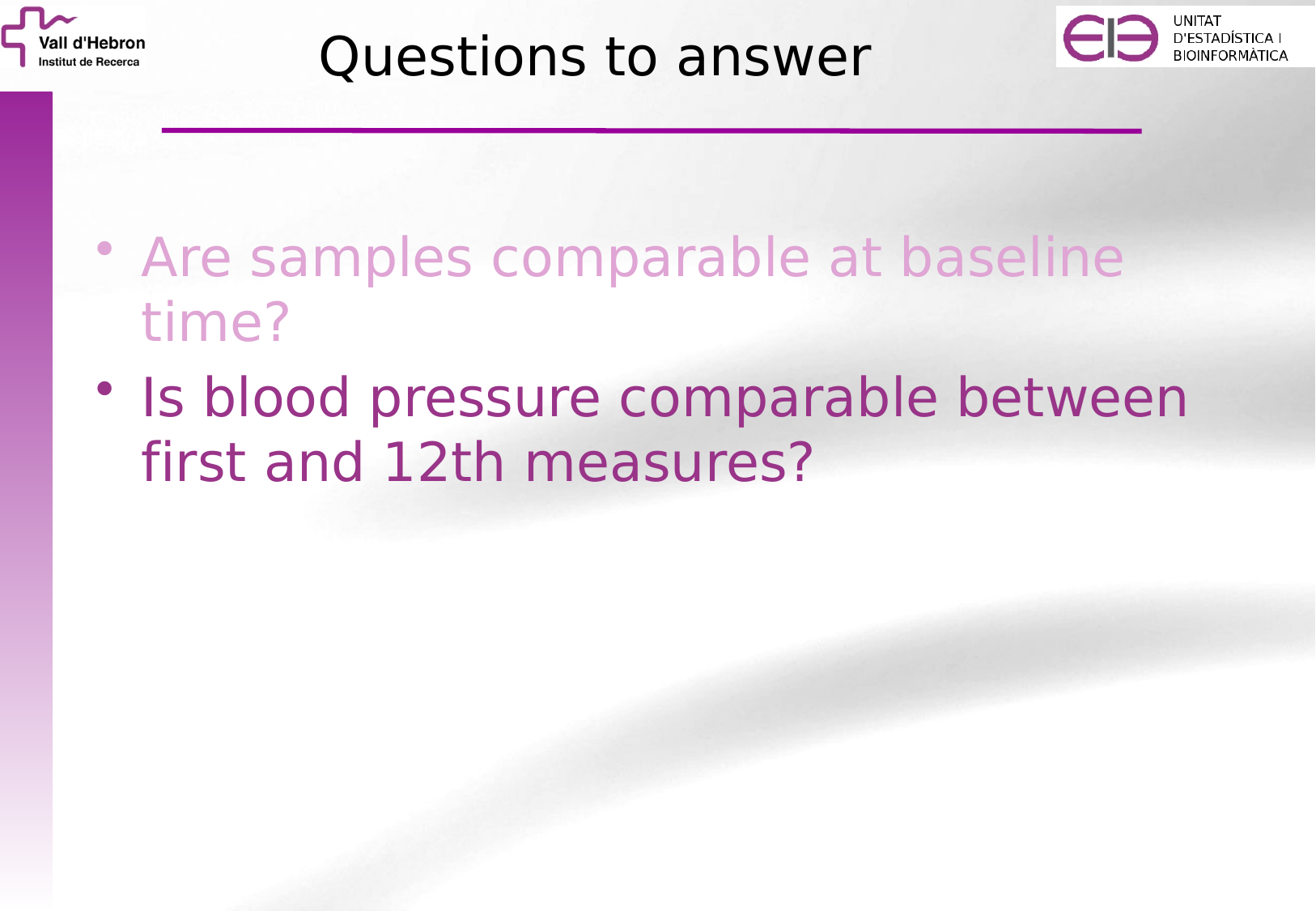

# Questions to answer
Are samples comparable at baseline time?
Is blood pressure comparable between first and 12th measures?